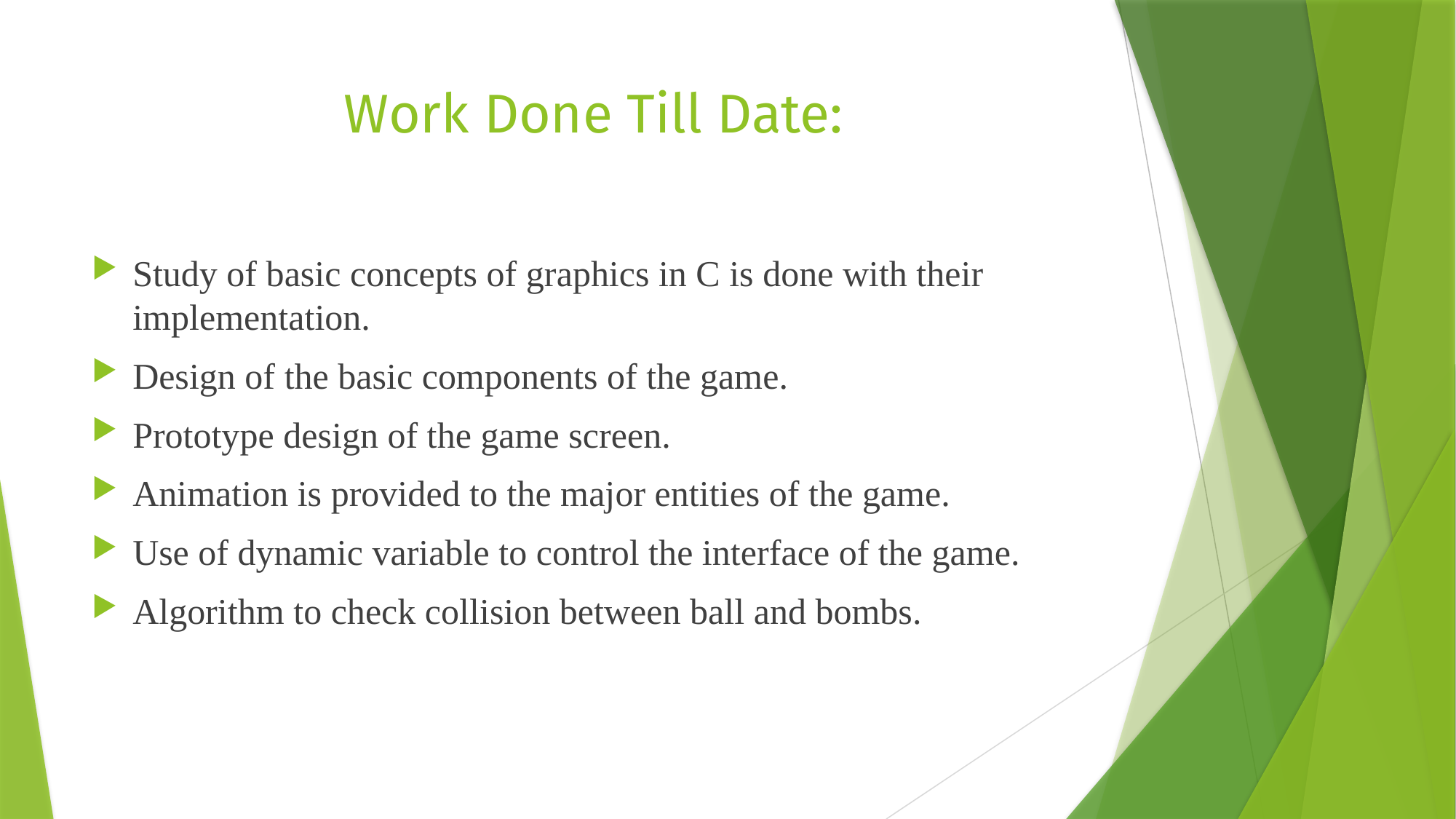

# Work Done Till Date:

Study of basic concepts of graphics in C is done with their implementation.
Design of the basic components of the game.
Prototype design of the game screen.
Animation is provided to the major entities of the game.
Use of dynamic variable to control the interface of the game.
Algorithm to check collision between ball and bombs.